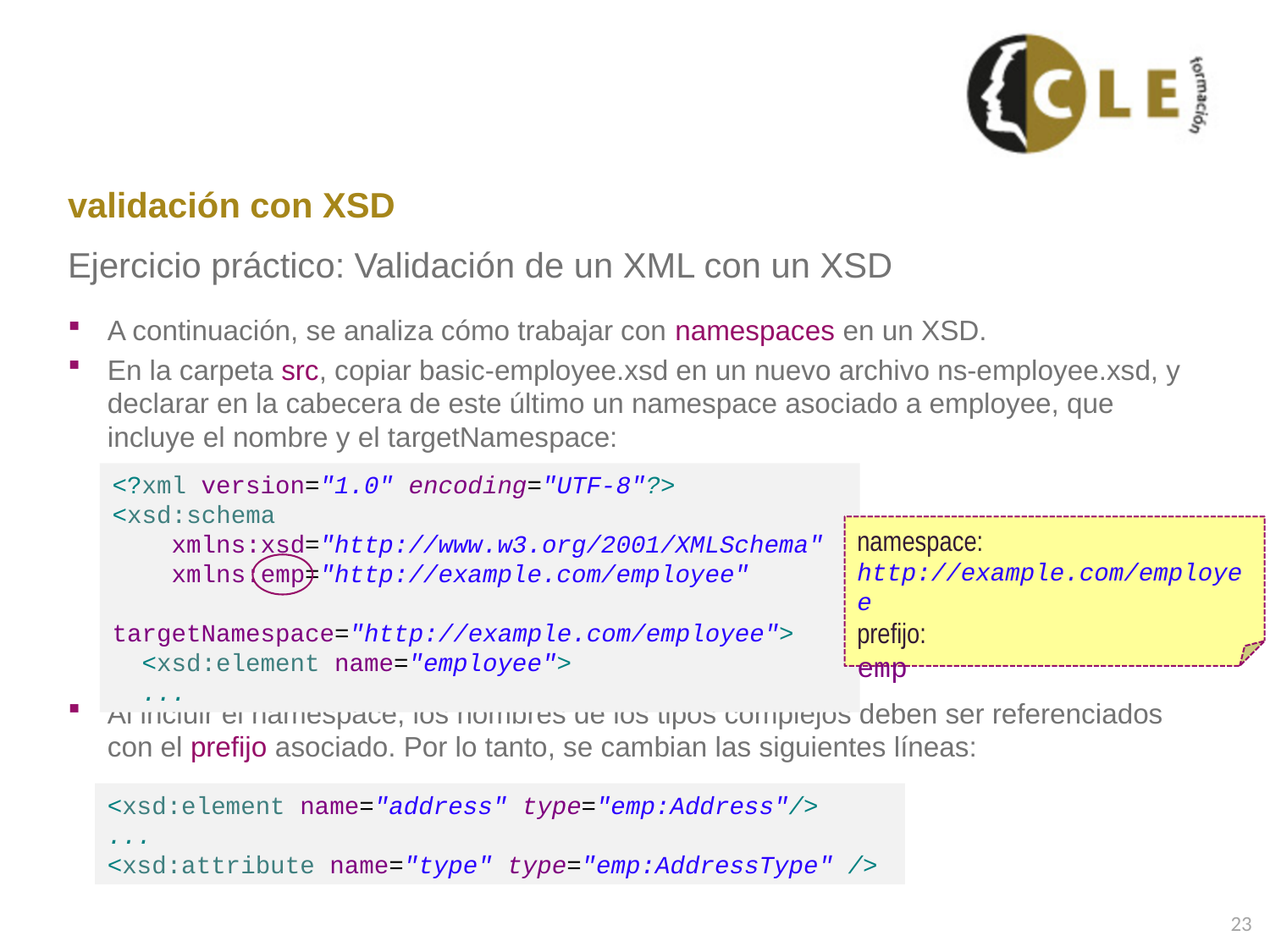

# validación con XSD
Ejercicio práctico: Validación de un XML con un XSD
A continuación, se analiza cómo trabajar con namespaces en un XSD.
En la carpeta src, copiar basic-employee.xsd en un nuevo archivo ns-employee.xsd, y declarar en la cabecera de este último un namespace asociado a employee, que incluye el nombre y el targetNamespace:

Al incluir el namespace, los nombres de los tipos complejos deben ser referenciados con el prefijo asociado. Por lo tanto, se cambian las siguientes líneas:
<?xml version="1.0" encoding="UTF-8"?>
<xsd:schema
    xmlns:xsd="http://www.w3.org/2001/XMLSchema"
    xmlns:emp="http://example.com/employee"
    targetNamespace="http://example.com/employee">
  <xsd:element name="employee">
  ...
namespace: http://example.com/employee
prefijo:
emp

<xsd:element name="address" type="emp:Address"/>
...
<xsd:attribute name="type" type="emp:AddressType" />
23